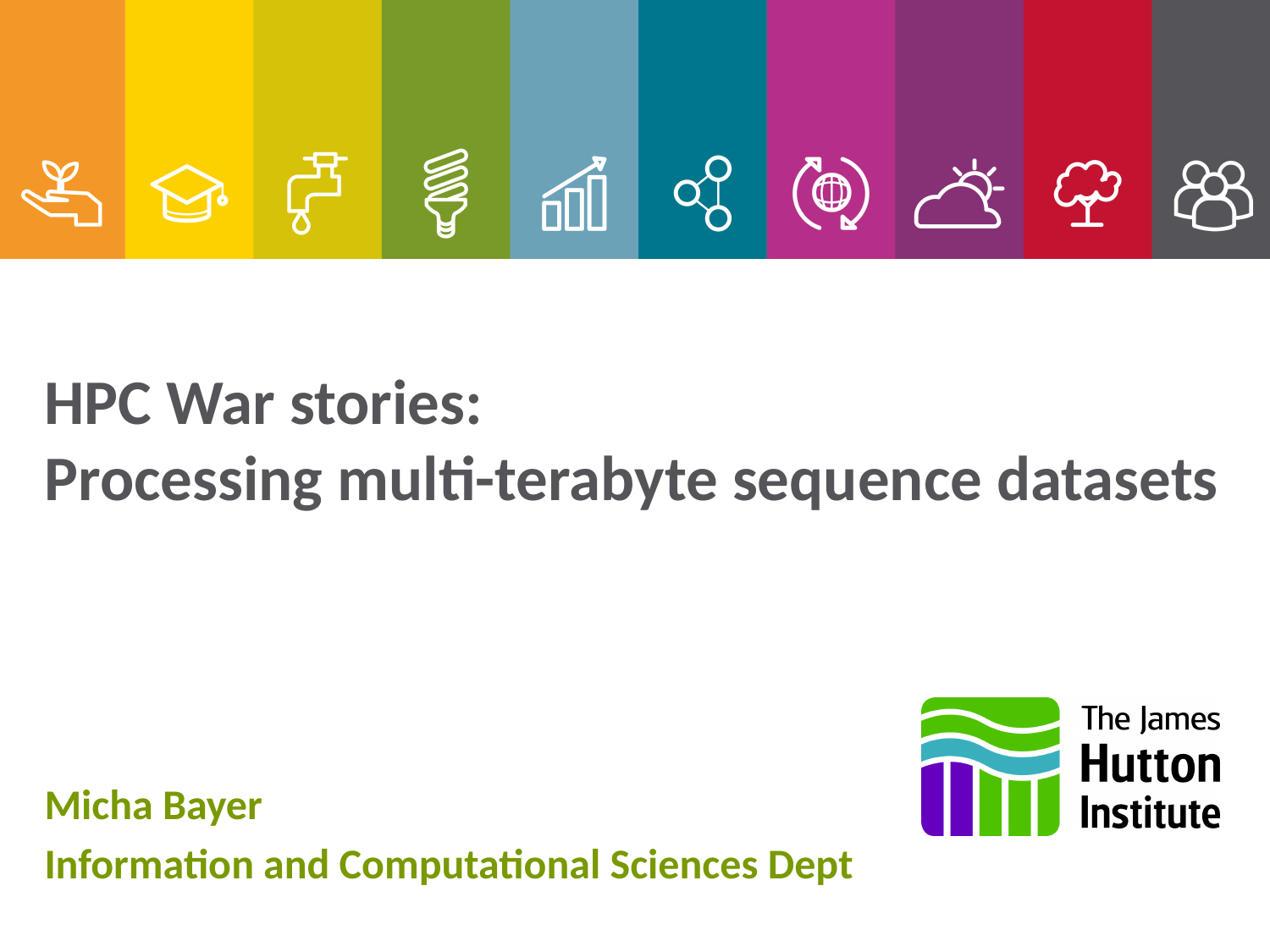

# HPC War stories: Processing multi-terabyte sequence datasets
Micha Bayer
Information and Computational Sciences Dept